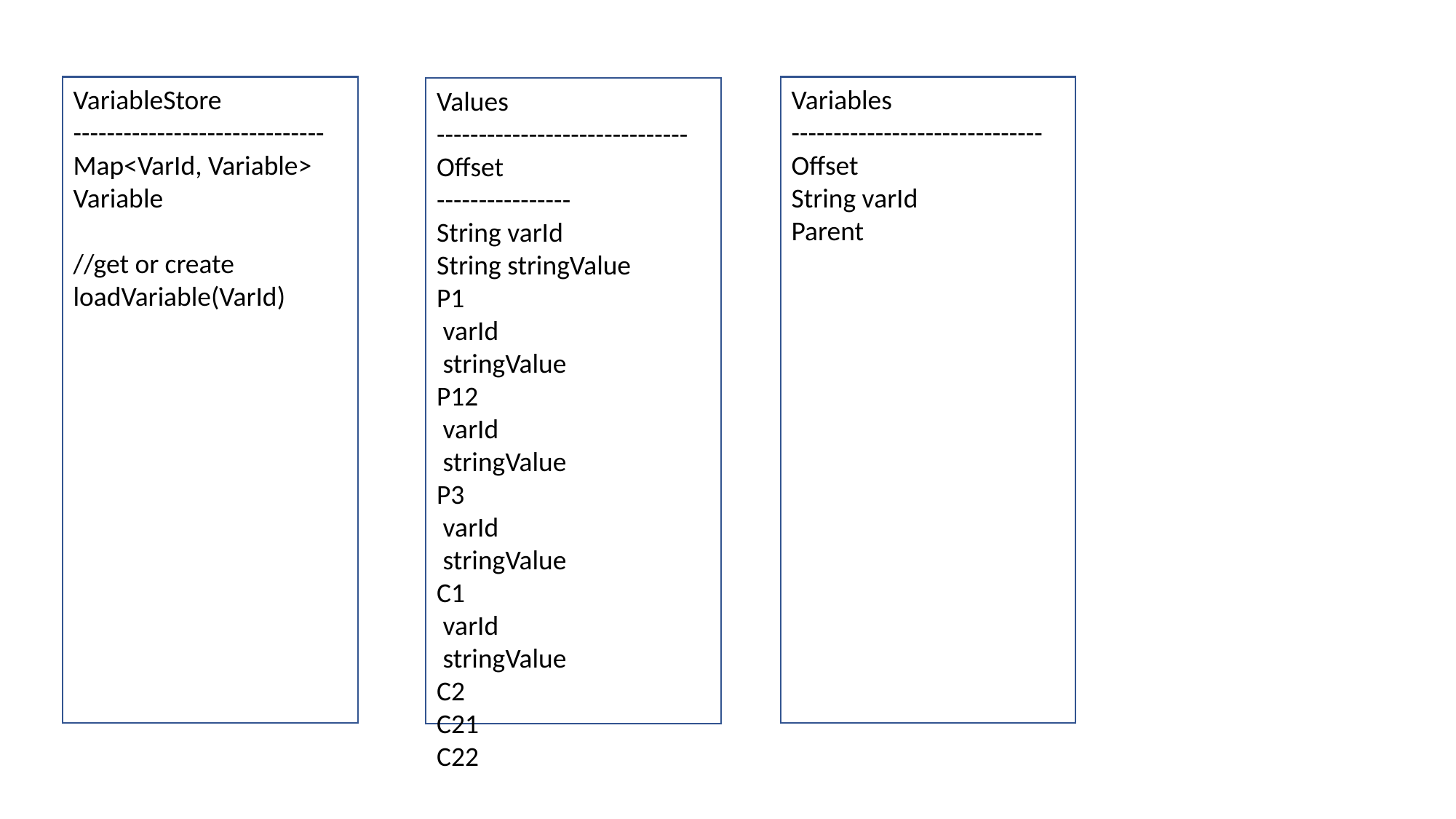

VariableStore
------------------------------
Map<VarId, Variable>
Variable

//get or create
loadVariable(VarId)

Variables
------------------------------
Offset
String varId
Parent

Values
------------------------------
Offset
----------------
String varId
String stringValue
P1
 varId
 stringValue
P12
 varId
 stringValue
P3
 varId
 stringValue
C1
 varId
 stringValue
C2
C21
C22